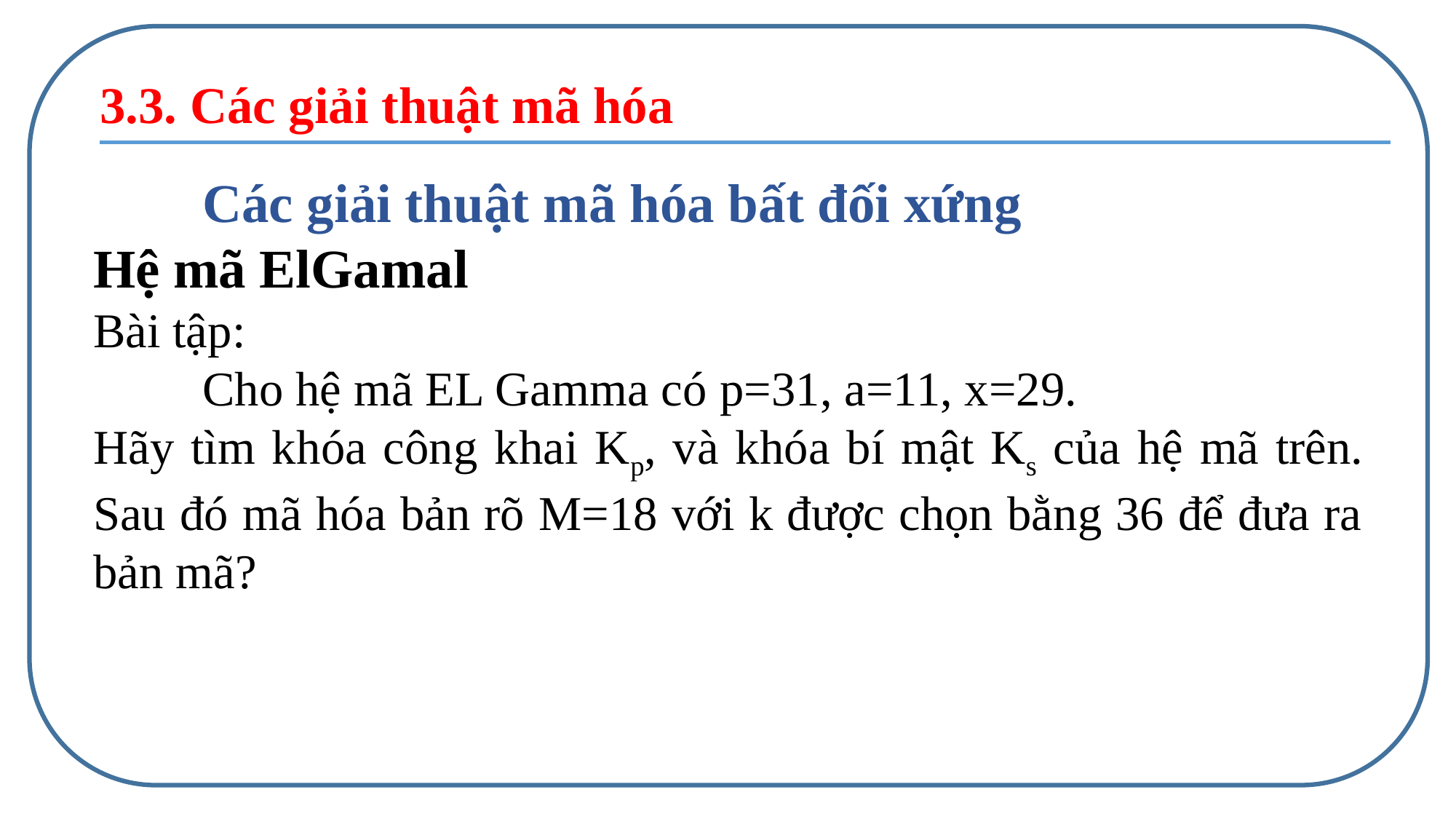

3.3. Các giải thuật mã hóa
	Các giải thuật mã hóa bất đối xứng
Hệ mã ElGamal
Bài tập:
	Cho hệ mã EL Gamma có p=31, a=11, x=29.
Hãy tìm khóa công khai Kp, và khóa bí mật Ks của hệ mã trên. Sau đó mã hóa bản rõ M=18 với k được chọn bằng 36 để đưa ra bản mã?